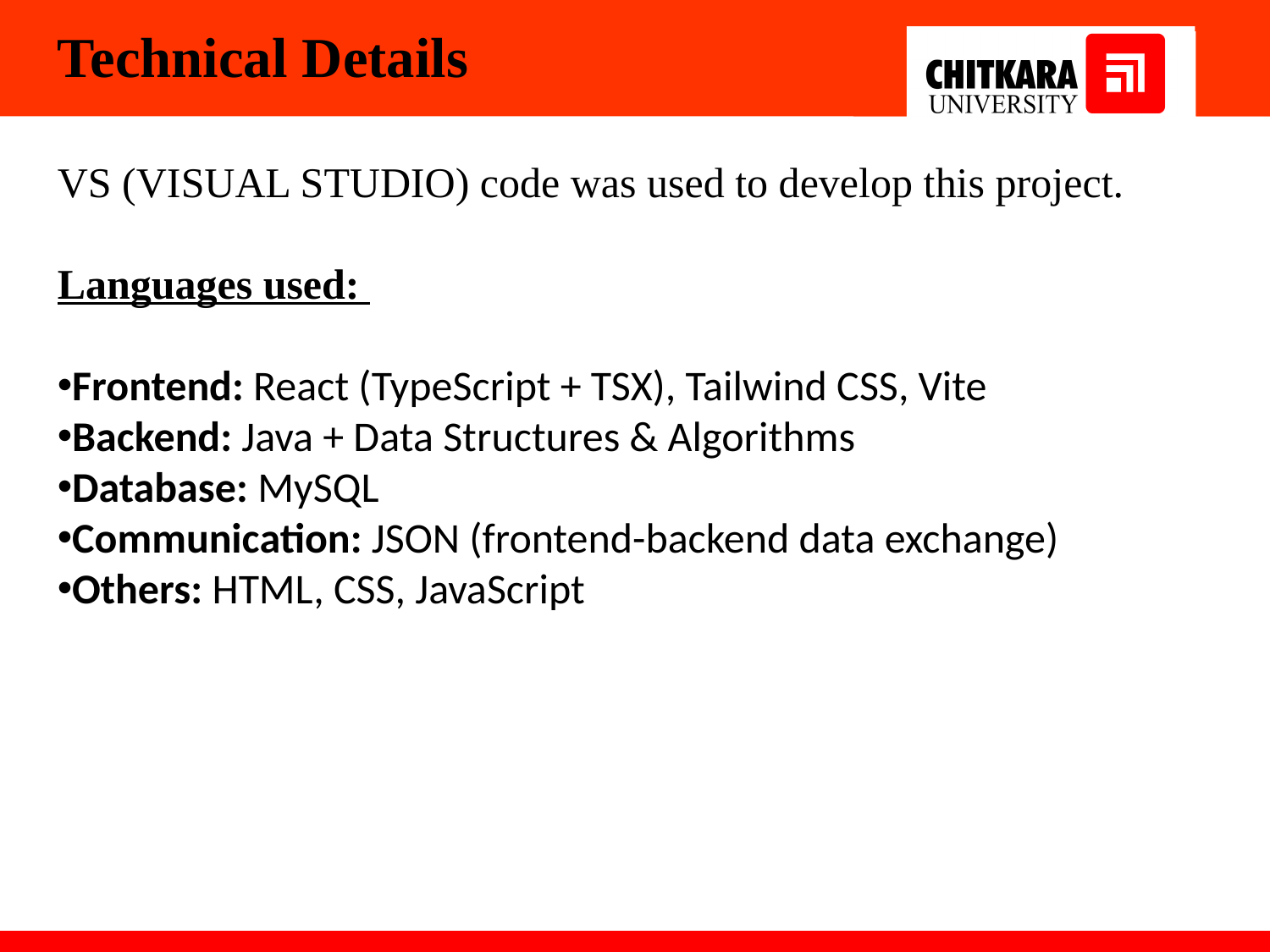

Technical Details
VS (VISUAL STUDIO) code was used to develop this project.

Languages used:

Frontend: React (TypeScript + TSX), Tailwind CSS, Vite
Backend: Java + Data Structures & Algorithms
Database: MySQL
Communication: JSON (frontend-backend data exchange)
Others: HTML, CSS, JavaScript